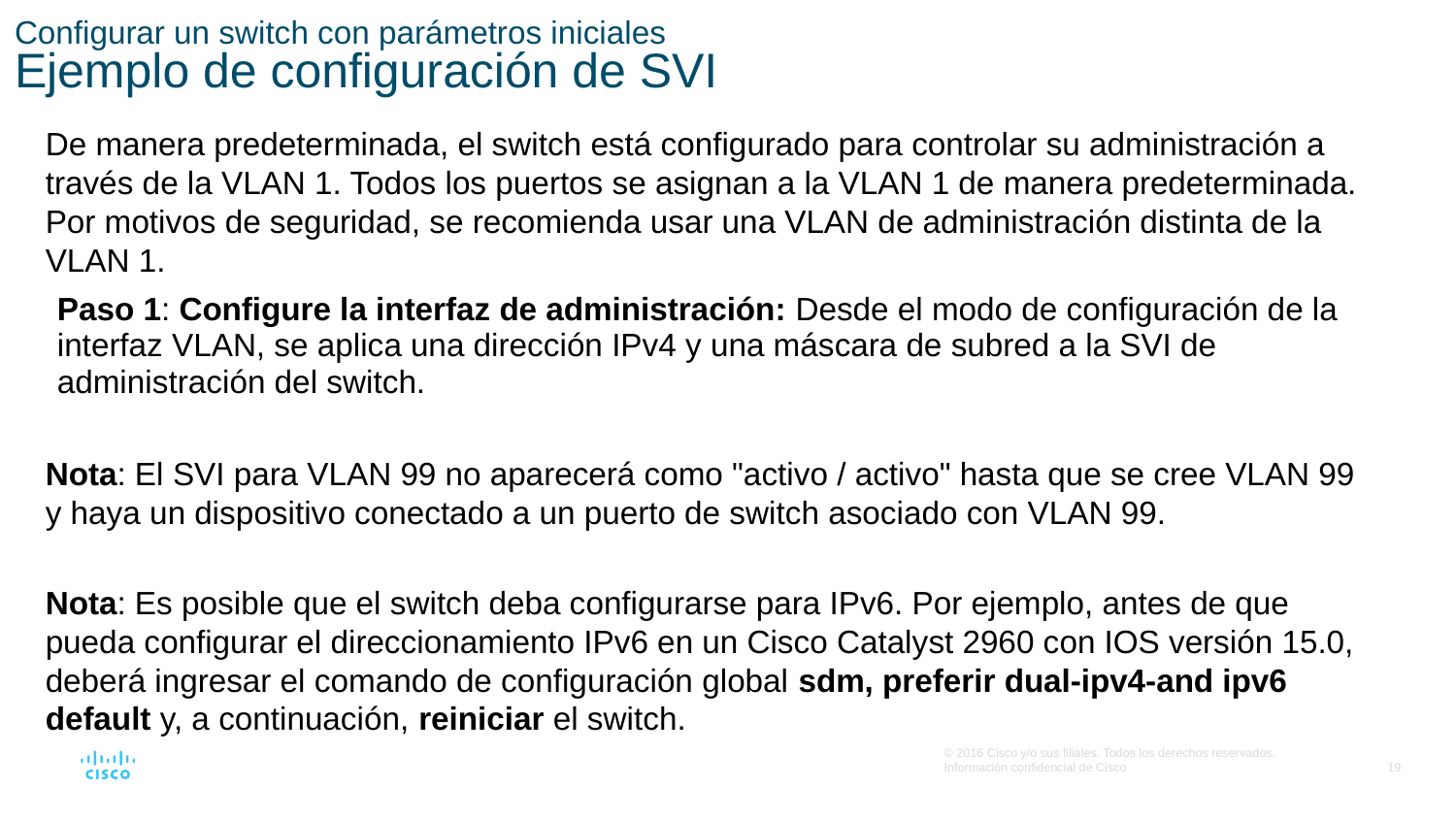

# Configurar un switch con parámetros iniciales Ejemplo de configuración de SVI
De manera predeterminada, el switch está configurado para controlar su administración a través de la VLAN 1. Todos los puertos se asignan a la VLAN 1 de manera predeterminada. Por motivos de seguridad, se recomienda usar una VLAN de administración distinta de la VLAN 1.
Paso 1: Configure la interfaz de administración: Desde el modo de configuración de la interfaz VLAN, se aplica una dirección IPv4 y una máscara de subred a la SVI de administración del switch.

Nota: El SVI para VLAN 99 no aparecerá como "activo / activo" hasta que se cree VLAN 99 y haya un dispositivo conectado a un puerto de switch asociado con VLAN 99.

Nota: Es posible que el switch deba configurarse para IPv6. Por ejemplo, antes de que pueda configurar el direccionamiento IPv6 en un Cisco Catalyst 2960 con IOS versión 15.0, deberá ingresar el comando de configuración global sdm, preferir dual-ipv4-and ipv6 default y, a continuación, reiniciar el switch.